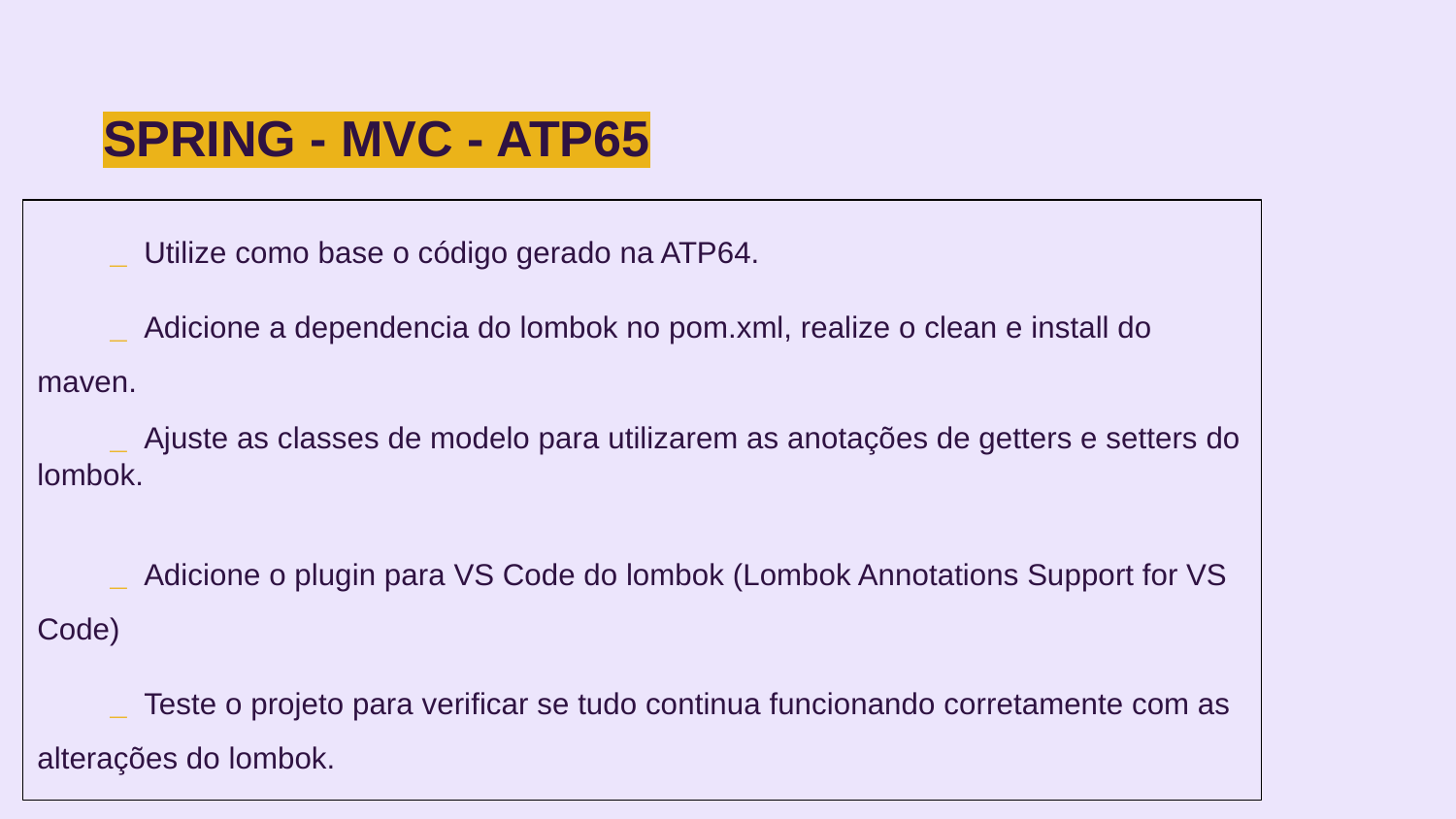

SPRING - MVC - ATP65
_  Utilize como base o código gerado na ATP64.
_  Adicione a dependencia do lombok no pom.xml, realize o clean e install do maven.
_  Ajuste as classes de modelo para utilizarem as anotações de getters e setters do lombok.

_  Adicione o plugin para VS Code do lombok (Lombok Annotations Support for VS Code)
_  Teste o projeto para verificar se tudo continua funcionando corretamente com as alterações do lombok.